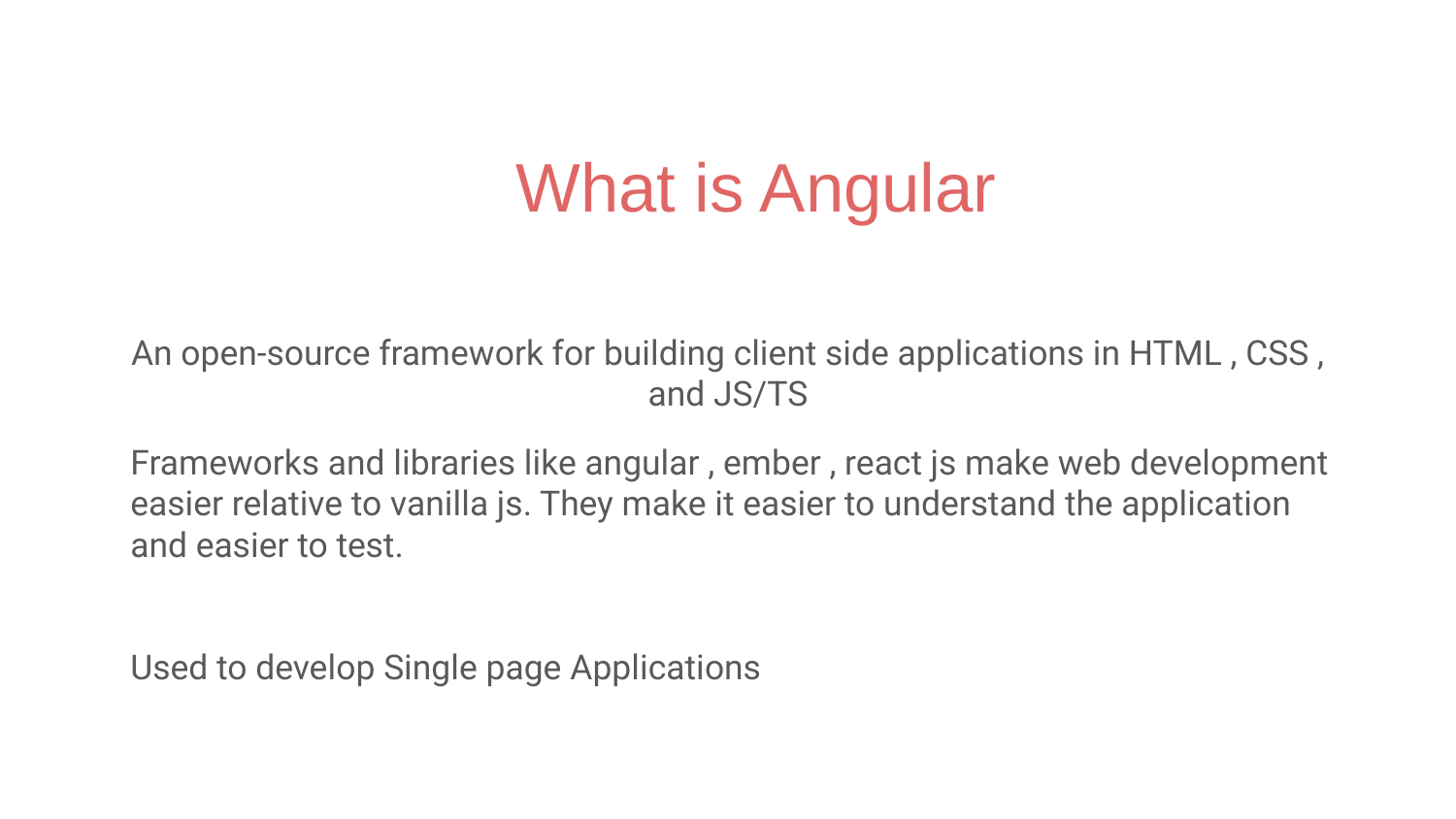

# What is Angular
An open-source framework for building client side applications in HTML , CSS , and JS/TS
Frameworks and libraries like angular , ember , react js make web development easier relative to vanilla js. They make it easier to understand the application and easier to test.
Used to develop Single page Applications